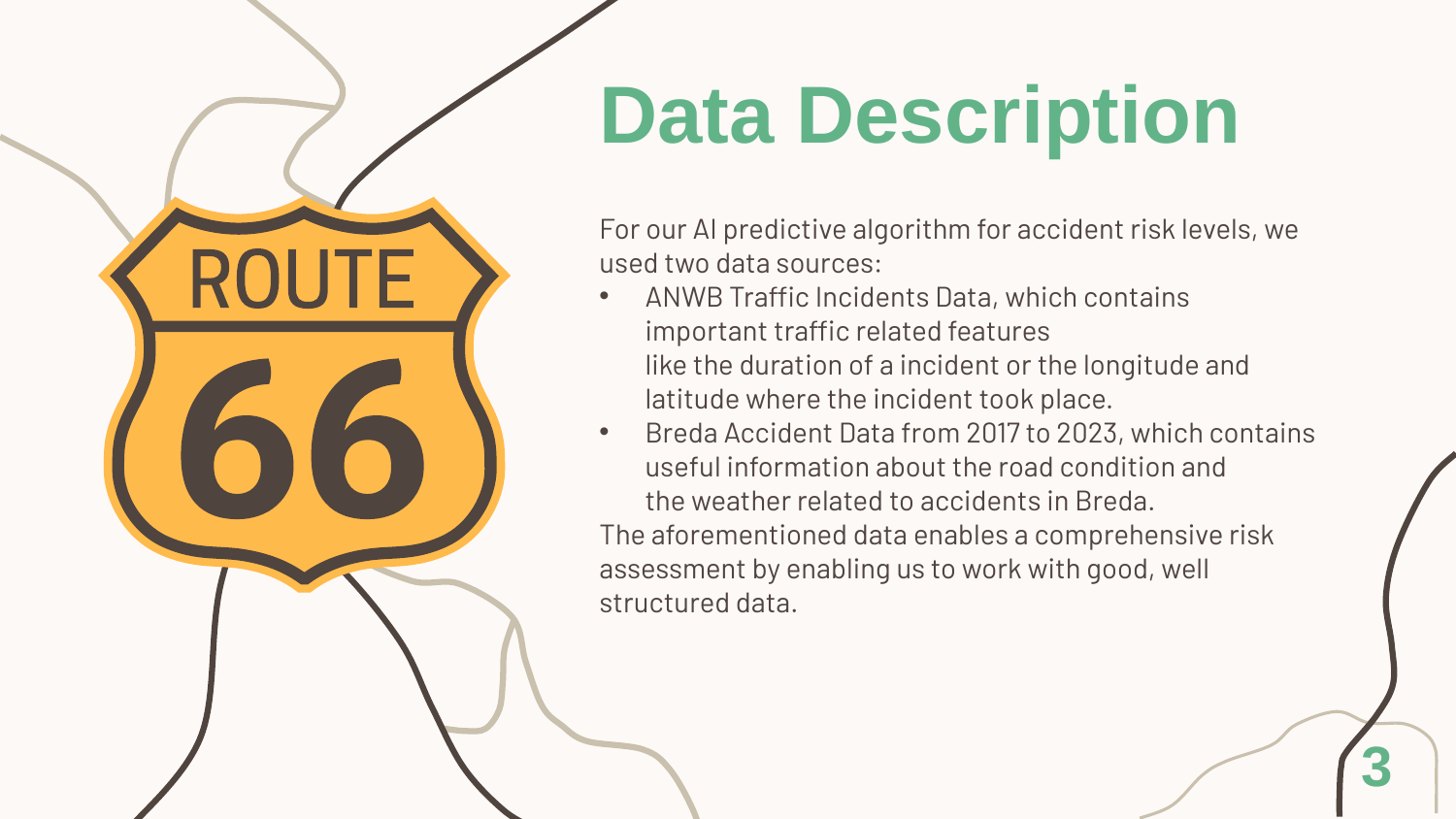

# Data Description

For our AI predictive algorithm for accident risk levels, we used two data sources:
ANWB Traffic Incidents Data, which contains important traffic related features like the duration of a incident or the longitude and latitude where the incident took place.
Breda Accident Data from 2017 to 2023, which contains useful information about the road condition and the weather related to accidents in Breda.
The aforementioned data enables a comprehensive risk assessment by enabling us to work with good, well structured data.

3